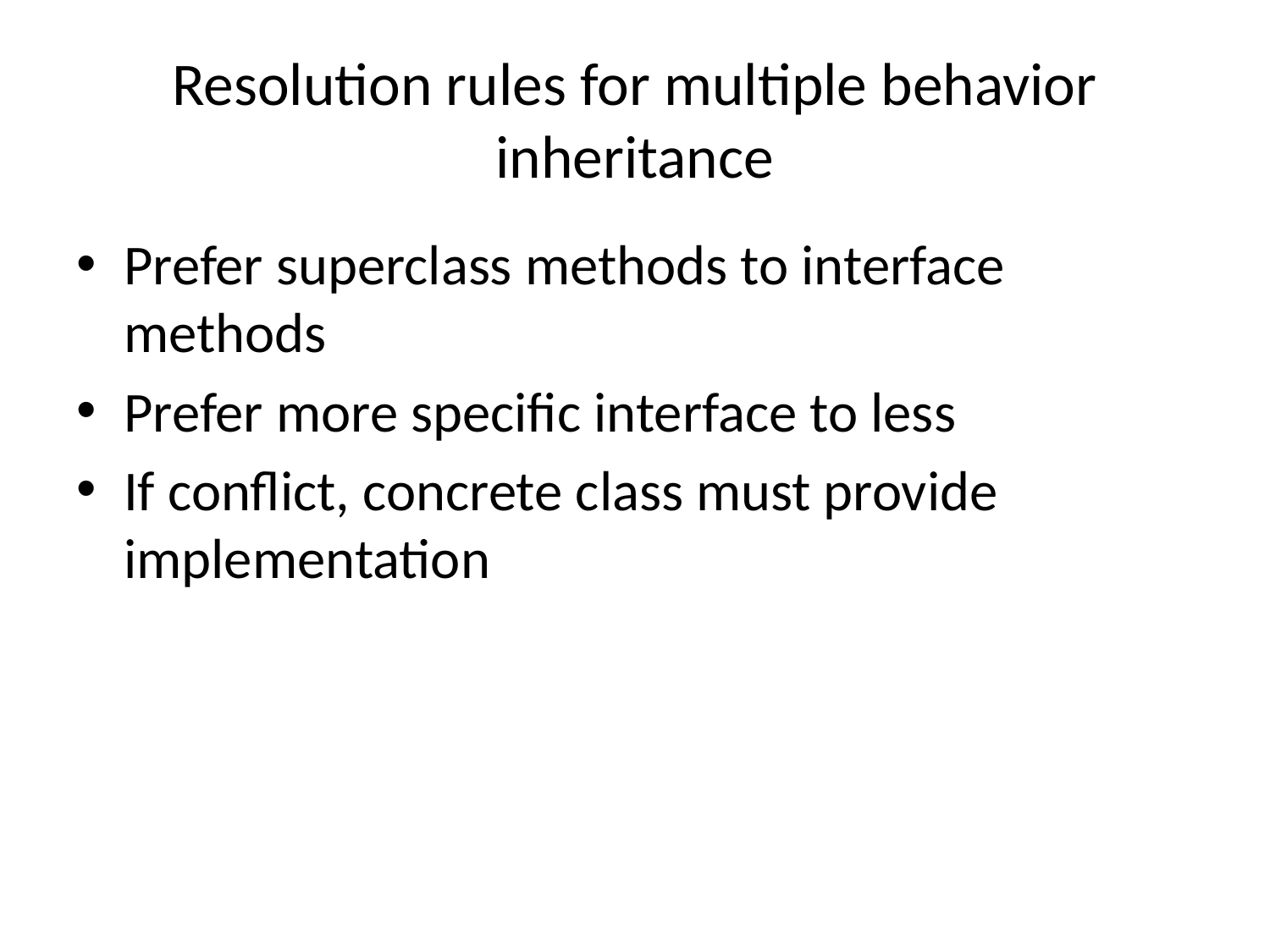

# Resolution rules for multiple behavior inheritance
Prefer superclass methods to interface methods
Prefer more specific interface to less
If conflict, concrete class must provide implementation